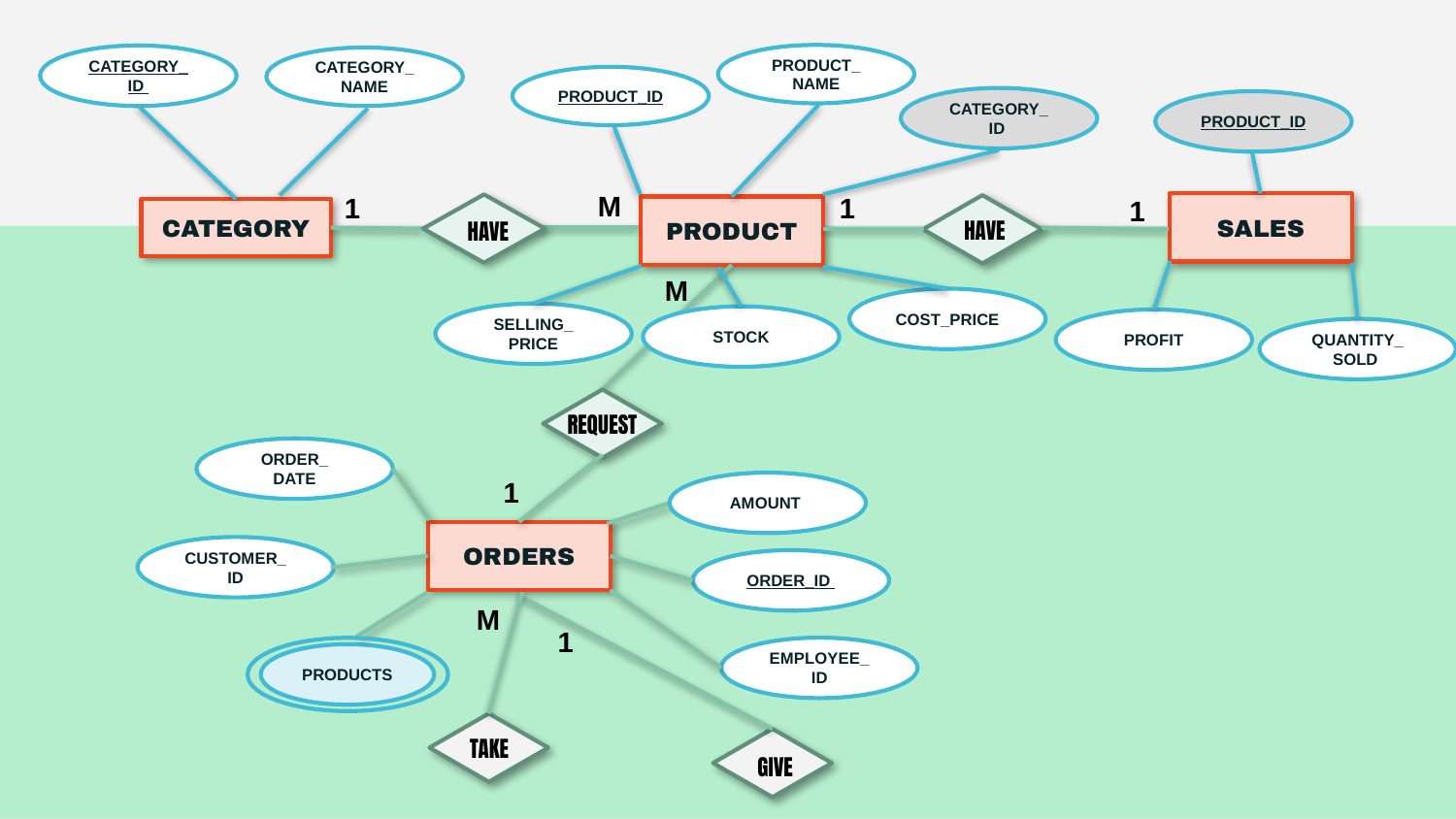

# ER DIAGRAM
ENTITY RELATIONSHIP DIAGRAM
PRODUCT_
NAME
CATEGORY_
ID
CATEGORY_NAME
PRODUCT_ID
CATEGORY_
ID
PRODUCT_ID

M
1
1
1
SALES

PRODUCT
CATEGORY
HAVE
HAVE
M
COST_PRICE
SELLING_
PRICE
STOCK
PROFIT
QUANTITY_
SOLD

REQUEST
ORDER_
DATE
1
AMOUNT
ORDERS
CUSTOMER_
ID
ORDER_ID
M
1
EMPLOYEE_
ID

PRODUCTS

TAKE

GIVE